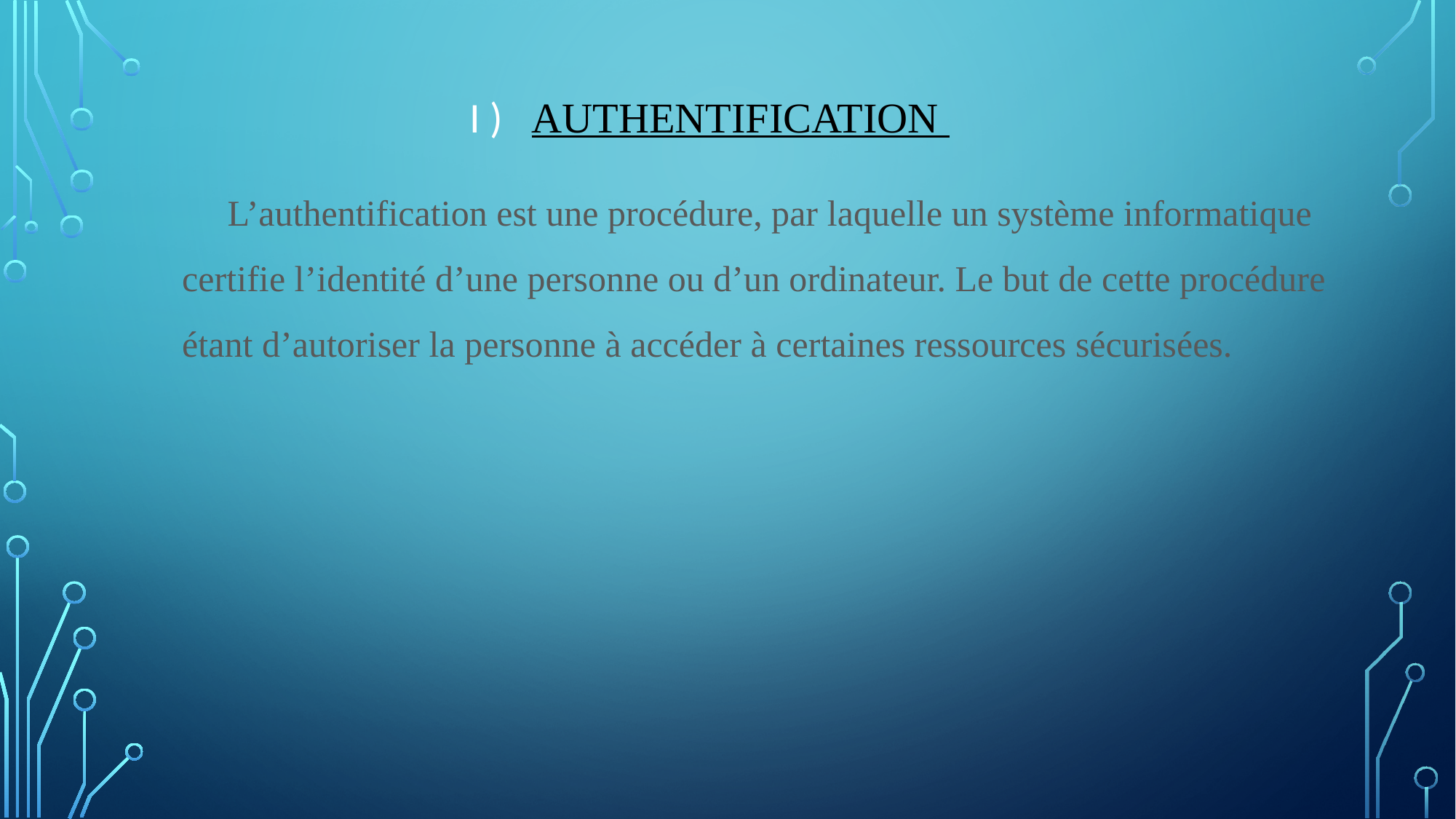

I )   AUTHENTIFICATION
     L’authentification est une procédure, par laquelle un système informatique certifie l’identité d’une personne ou d’un ordinateur. Le but de cette procédure étant d’autoriser la personne à accéder à certaines ressources sécurisées.